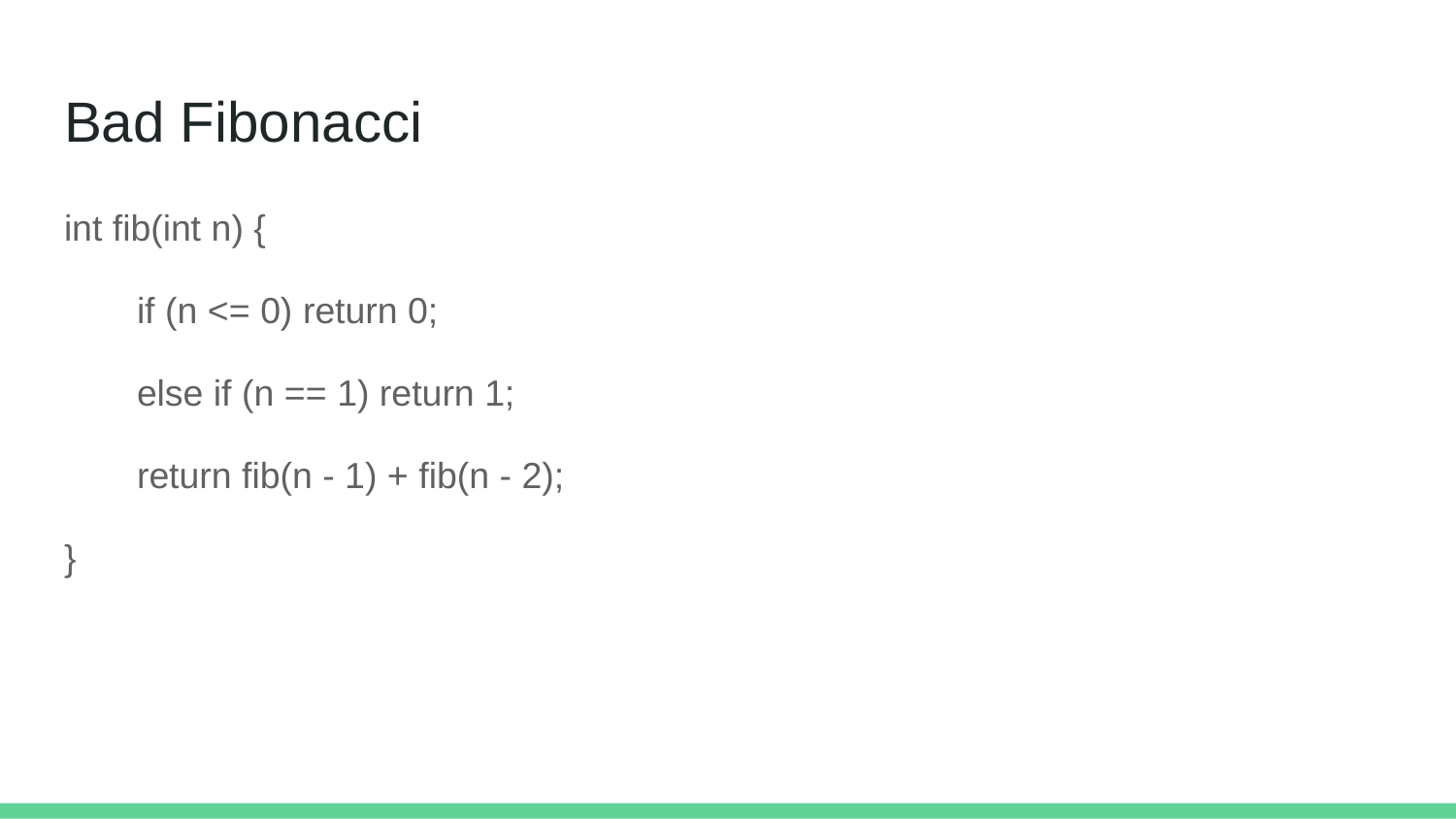

# Bad Fibonacci
int fib(int n) {
if (n <= 0) return 0;
else if (n == 1) return 1;
return fib(n - 1) + fib(n - 2);
}